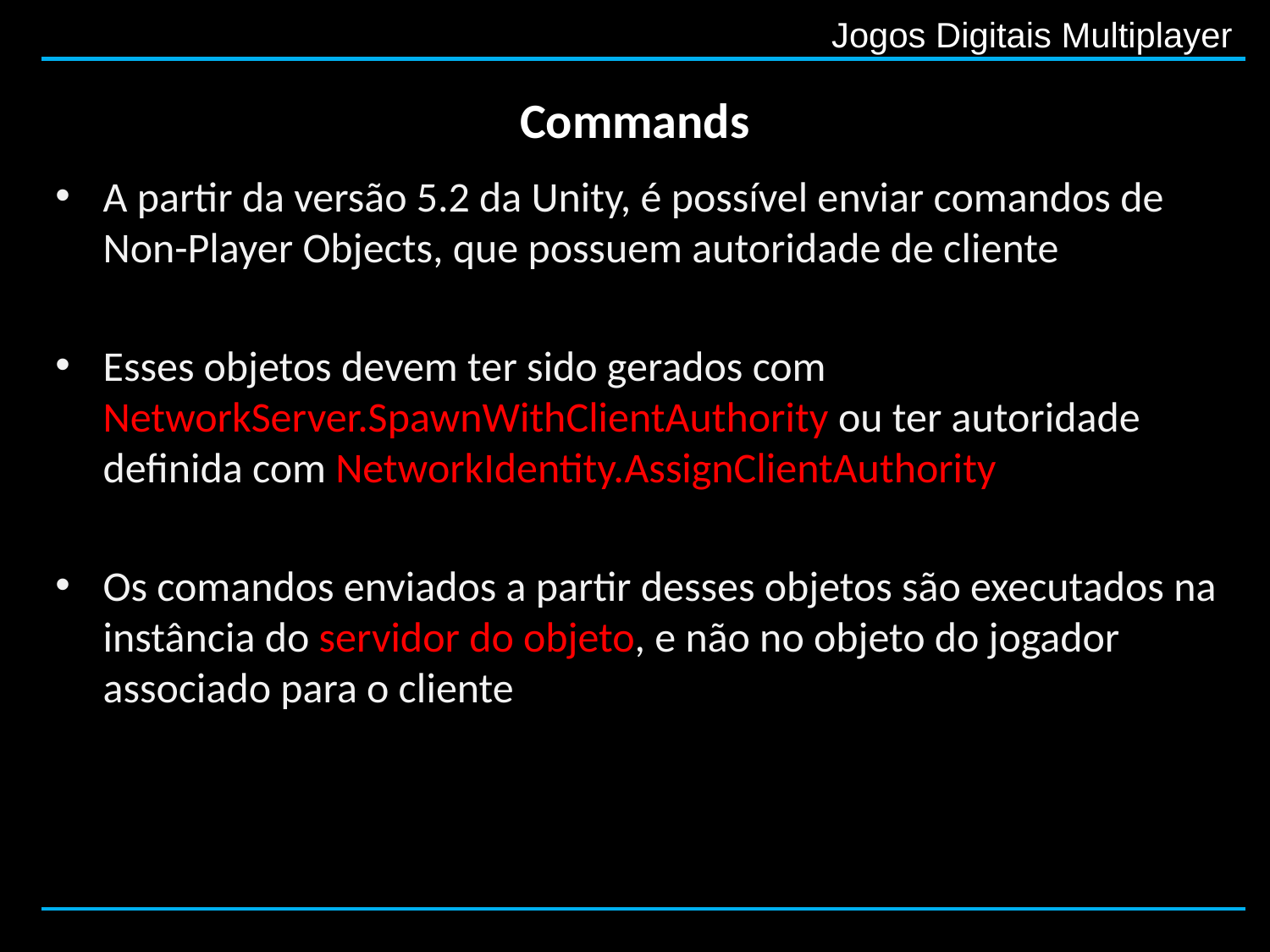

# Commands
A partir da versão 5.2 da Unity, é possível enviar comandos de Non-Player Objects, que possuem autoridade de cliente

Esses objetos devem ter sido gerados com NetworkServer.SpawnWithClientAuthority ou ter autoridade definida com NetworkIdentity.AssignClientAuthority

Os comandos enviados a partir desses objetos são executados na instância do servidor do objeto, e não no objeto do jogador associado para o cliente